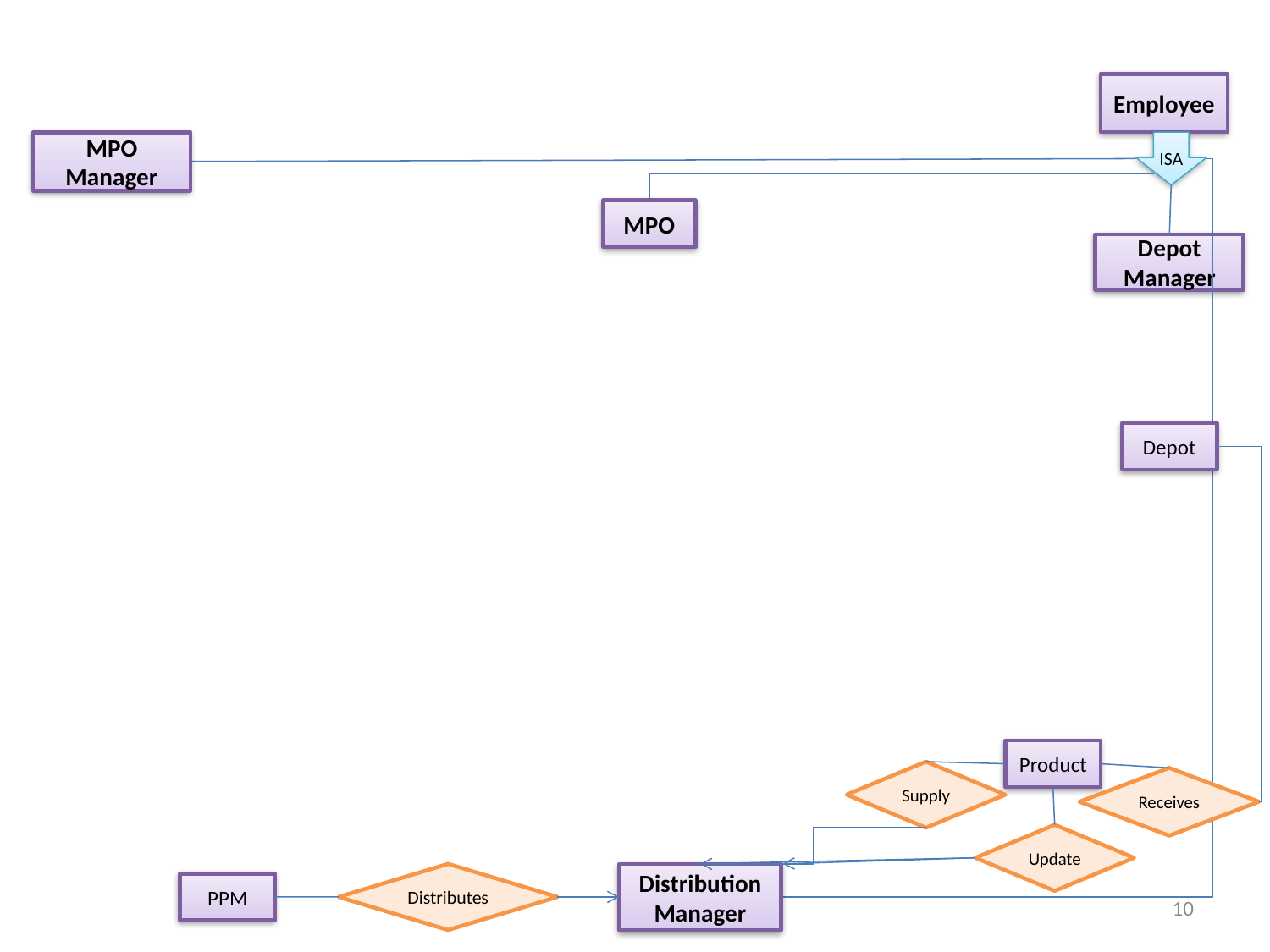

Employee
MPO Manager

ISA

MPO
Depot Manager
Depot
Product
Supply
Receives
Update
Distributes
Distribution Manager
PPM
10